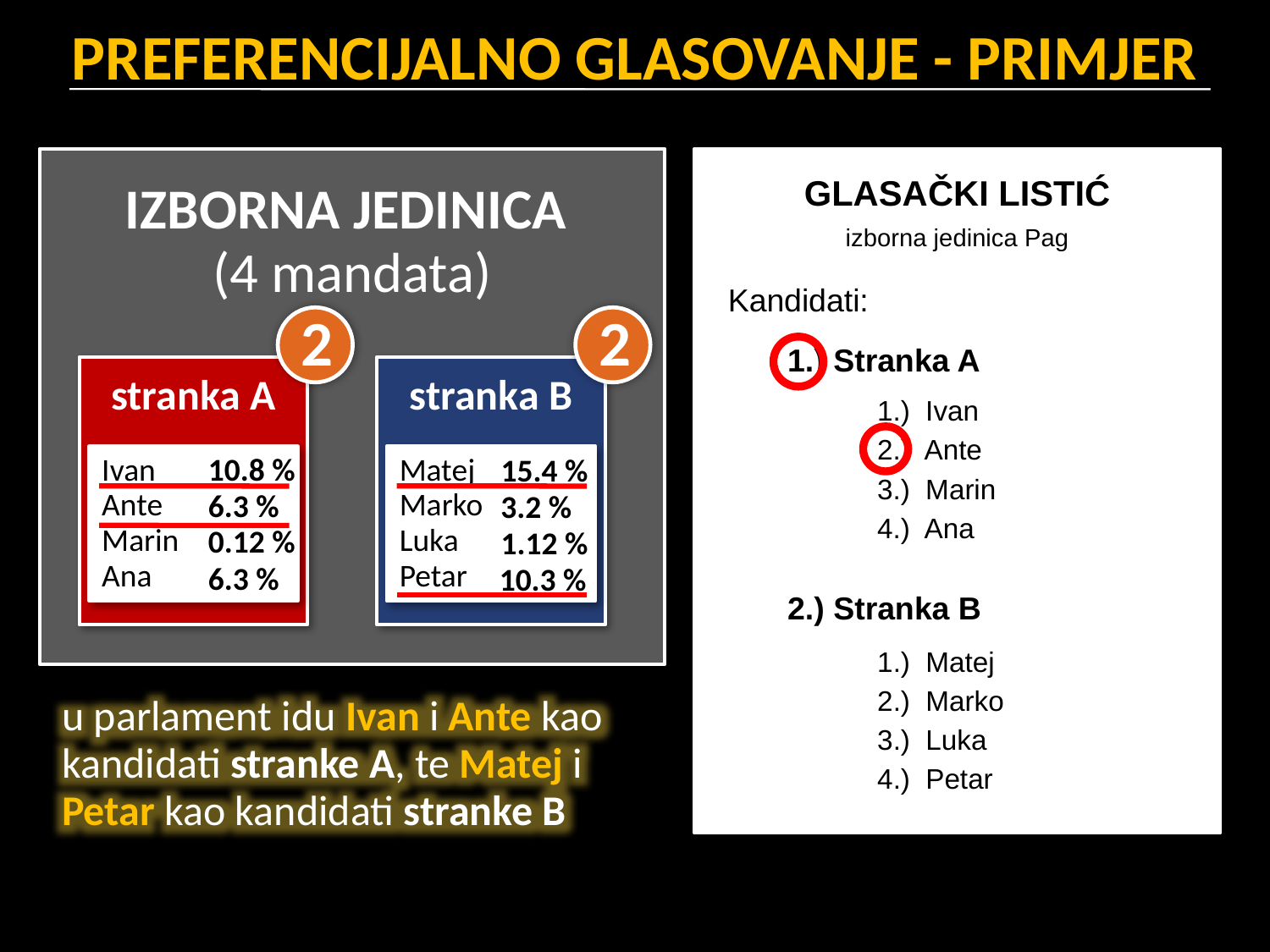

# PREFERENCIJALNO GLASOVANJE - PRIMJER
IZBORNA JEDINICA
(4 mandata)

GLASAČKI LISTIĆ
izborna jedinica Pag
Kandidati:
2
2

1.) Stranka A
stranka A
stranka B
1.)  Ivan
2.)  Ante
3.)  Marin
4.)  Ana

Ivan
Ante
Marin
Ana
10.8 %
6.3 %
0.12 %
6.3 %
Matej
Marko
Luka
Petar
15.4 %
3.2 %
1.12 %
10.3 %
2.) Stranka B
1.)  Matej
2.)  Marko
3.)  Luka
4.)  Petar
u parlament idu Ivan i Ante kao kandidati stranke A, te Matej i Petar kao kandidati stranke B